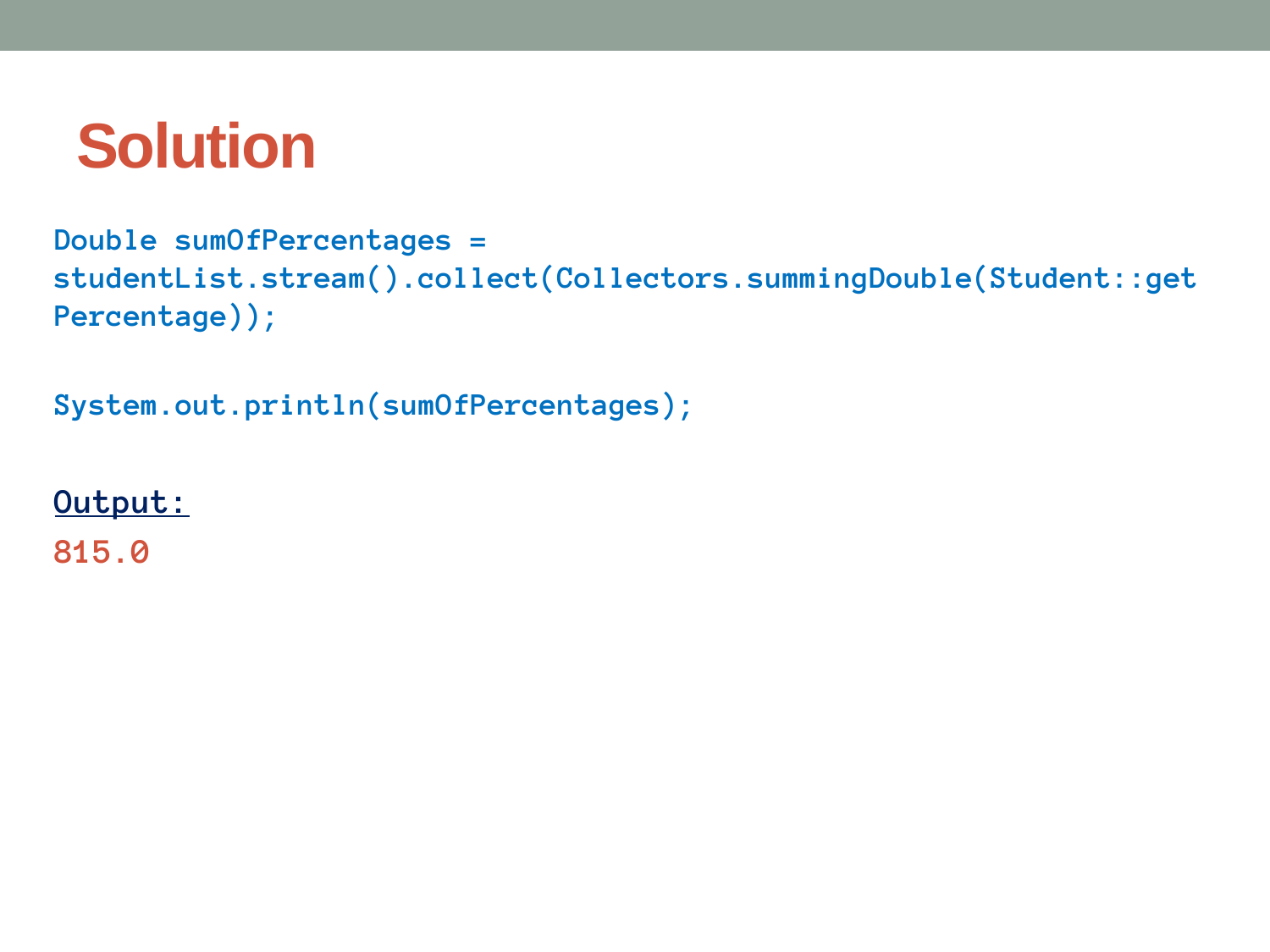

# Solution
Double sumOfPercentages = studentList.stream().collect(Collectors.summingDouble(Student::getPercentage));

System.out.println(sumOfPercentages);

Output:
815.0